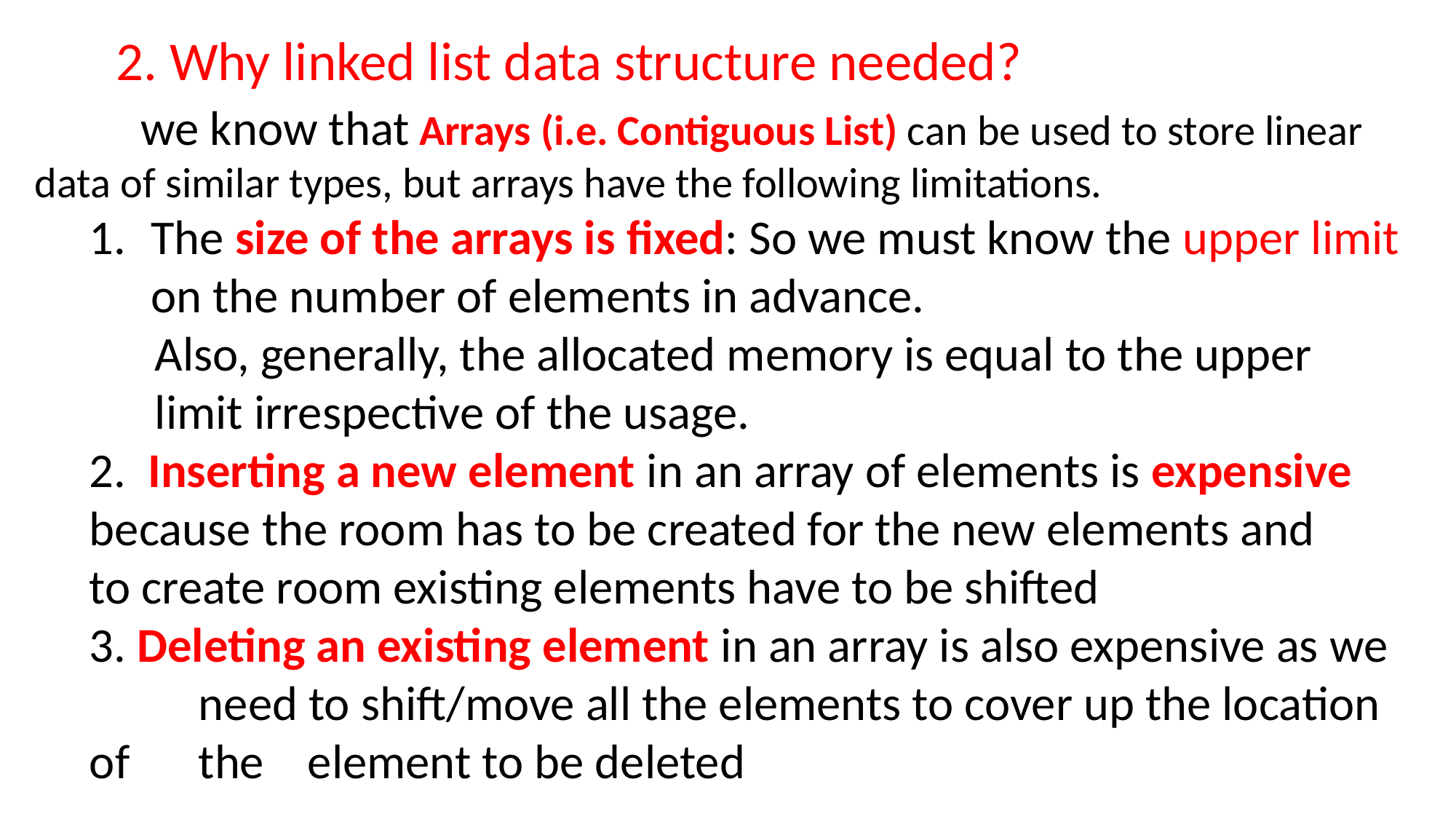

2. Why linked list data structure needed?
           we know that Arrays (i.e. Contiguous List) can be used to store linear data of similar types, but arrays have the following limitations.
The size of the arrays is fixed: So we must know the upper limit on the number of elements in advance.
      Also, generally, the allocated memory is equal to the upper
      limit irrespective of the usage.
2.  Inserting a new element in an array of elements is expensive 	because the room has to be created for the new elements and 	to create room existing elements have to be shifted
3. Deleting an existing element in an array is also expensive as we 	need to shift/move all the elements to cover up the location of 	the 	element to be deleted